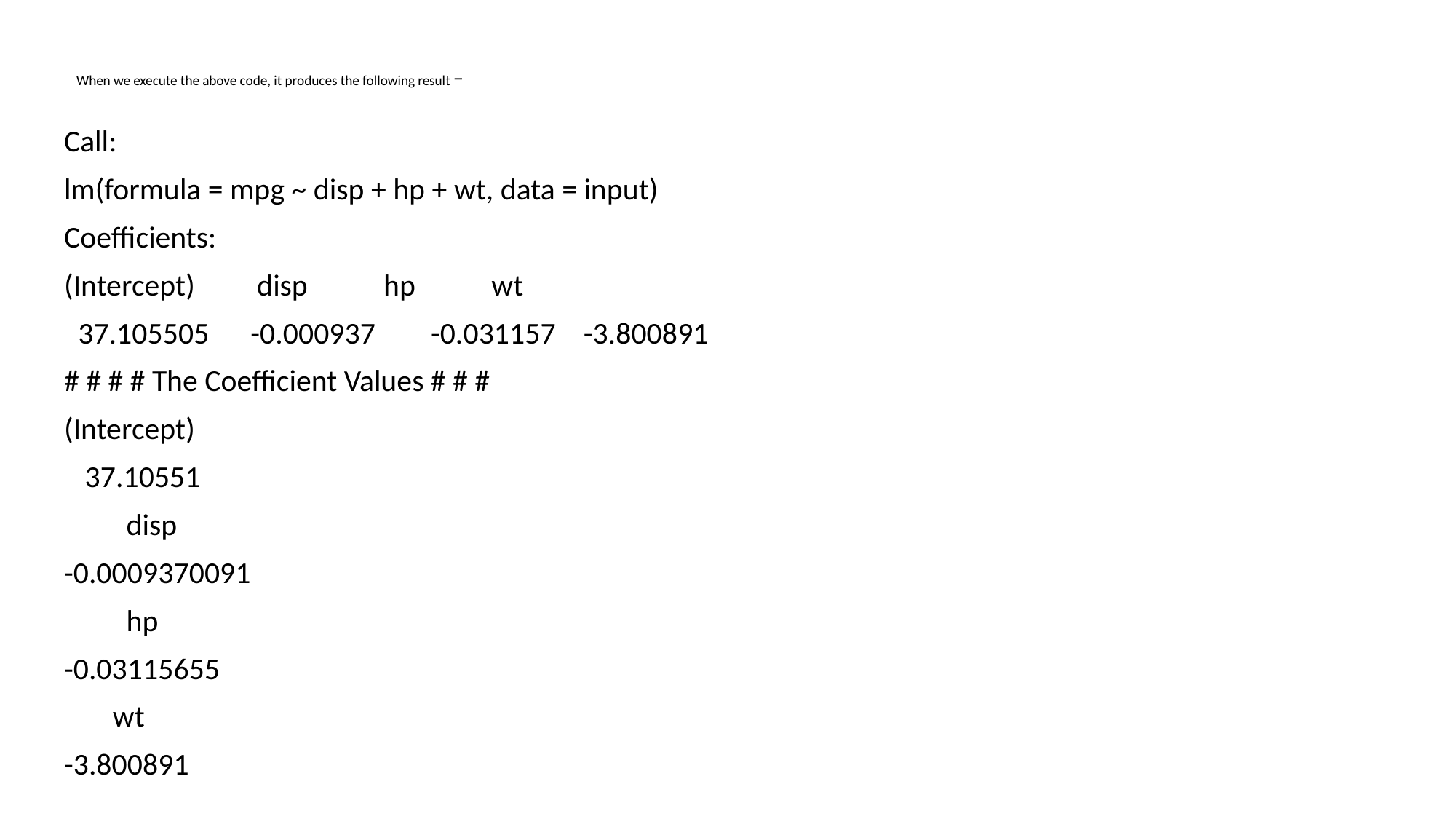

# When we execute the above code, it produces the following result −
Call:
lm(formula = mpg ~ disp + hp + wt, data = input)
Coefficients:
(Intercept)         disp           hp           wt
  37.105505      -0.000937        -0.031157    -3.800891
# # # # The Coefficient Values # # #
(Intercept)
   37.10551
         disp
-0.0009370091
         hp
-0.03115655
       wt
-3.800891